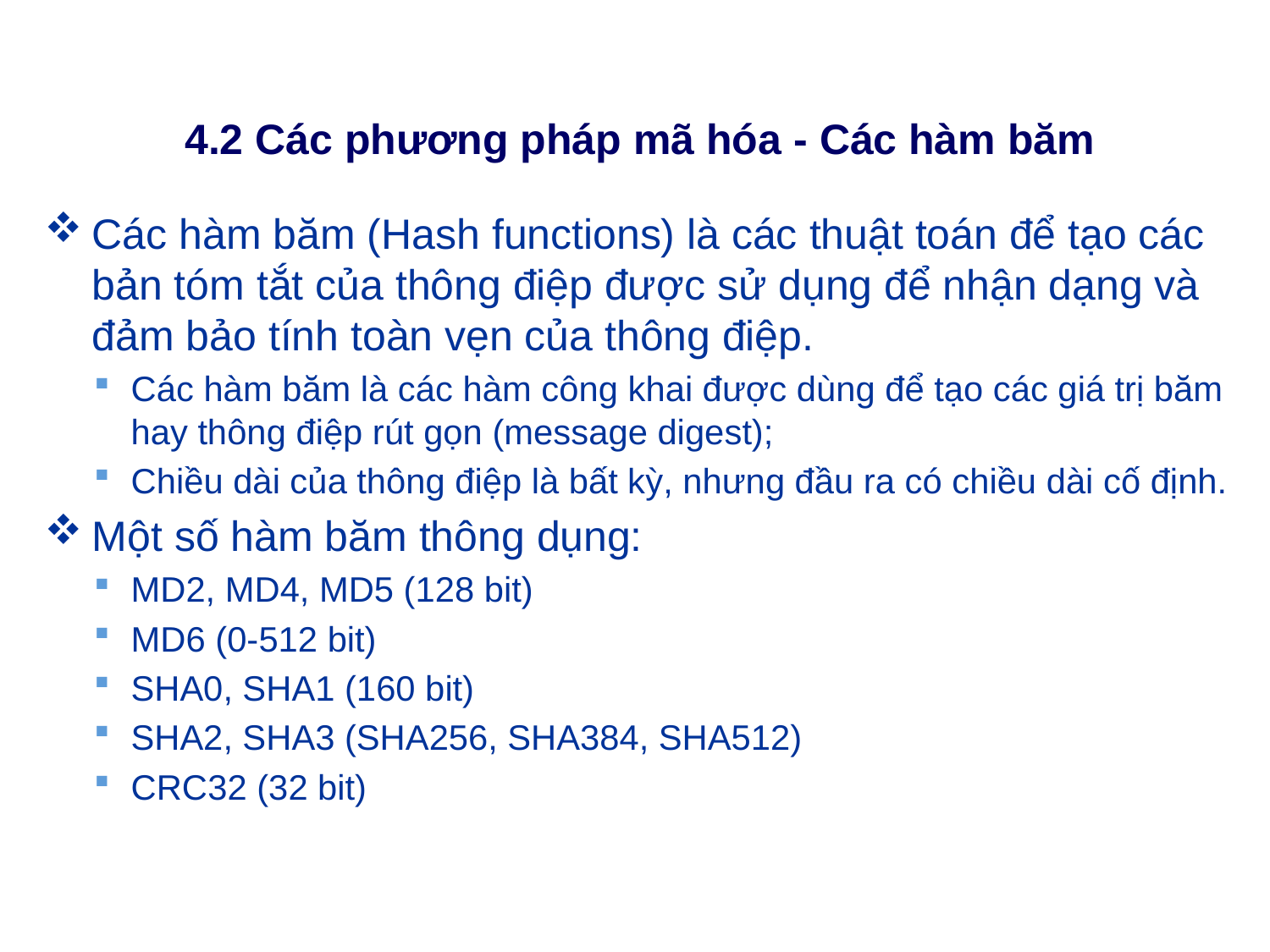

# 4.2 Các phương pháp mã hóa - Các hàm băm
Các hàm băm (Hash functions) là các thuật toán để tạo các bản tóm tắt của thông điệp được sử dụng để nhận dạng và đảm bảo tính toàn vẹn của thông điệp.
Các hàm băm là các hàm công khai được dùng để tạo các giá trị băm hay thông điệp rút gọn (message digest);
Chiều dài của thông điệp là bất kỳ, nhưng đầu ra có chiều dài cố định.
Một số hàm băm thông dụng:
MD2, MD4, MD5 (128 bit)
MD6 (0-512 bit)
SHA0, SHA1 (160 bit)
SHA2, SHA3 (SHA256, SHA384, SHA512)
CRC32 (32 bit)